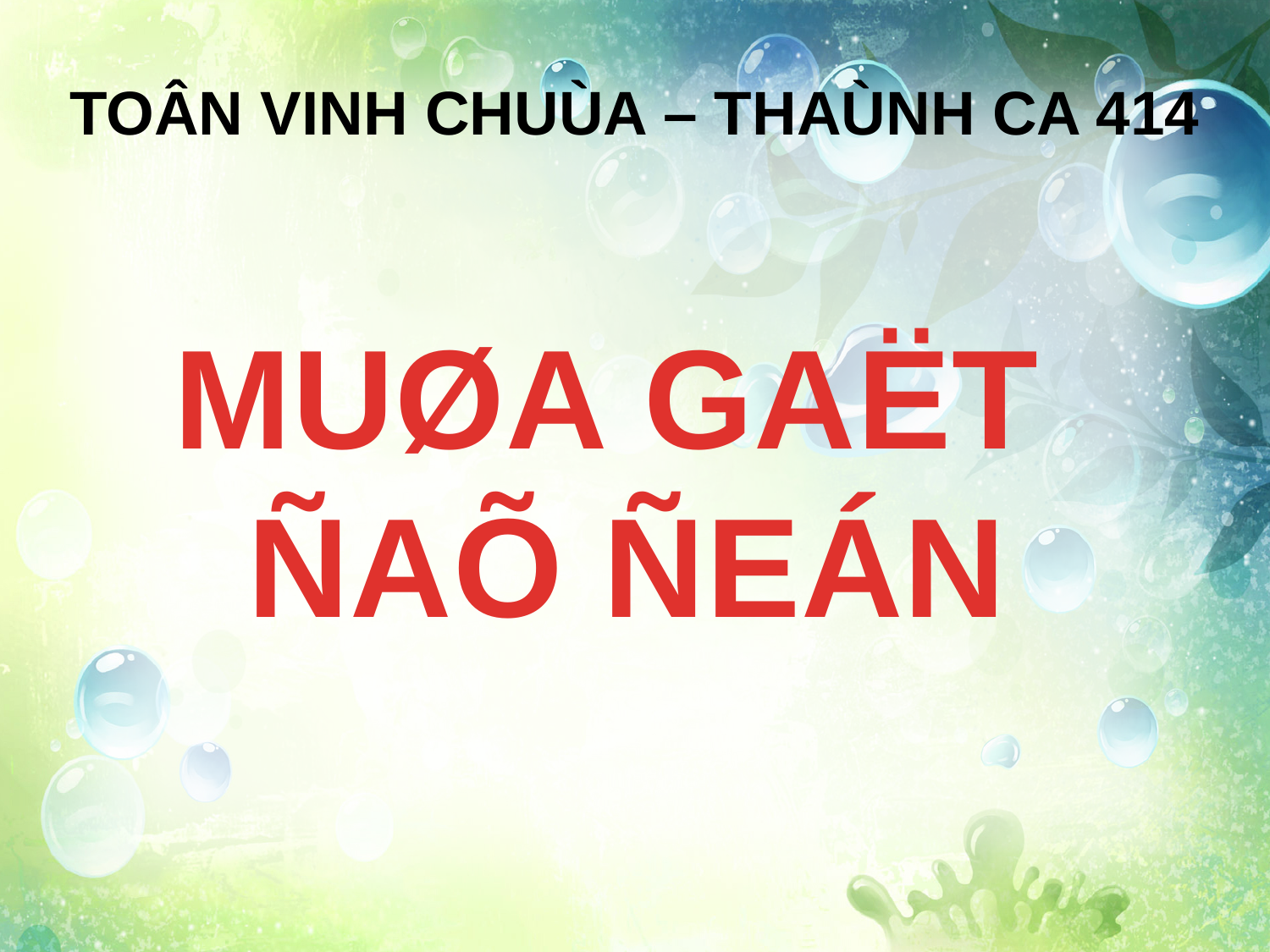

TOÂN VINH CHUÙA – THAÙNH CA 414
MUØA GAËT
ÑAÕ ÑEÁN